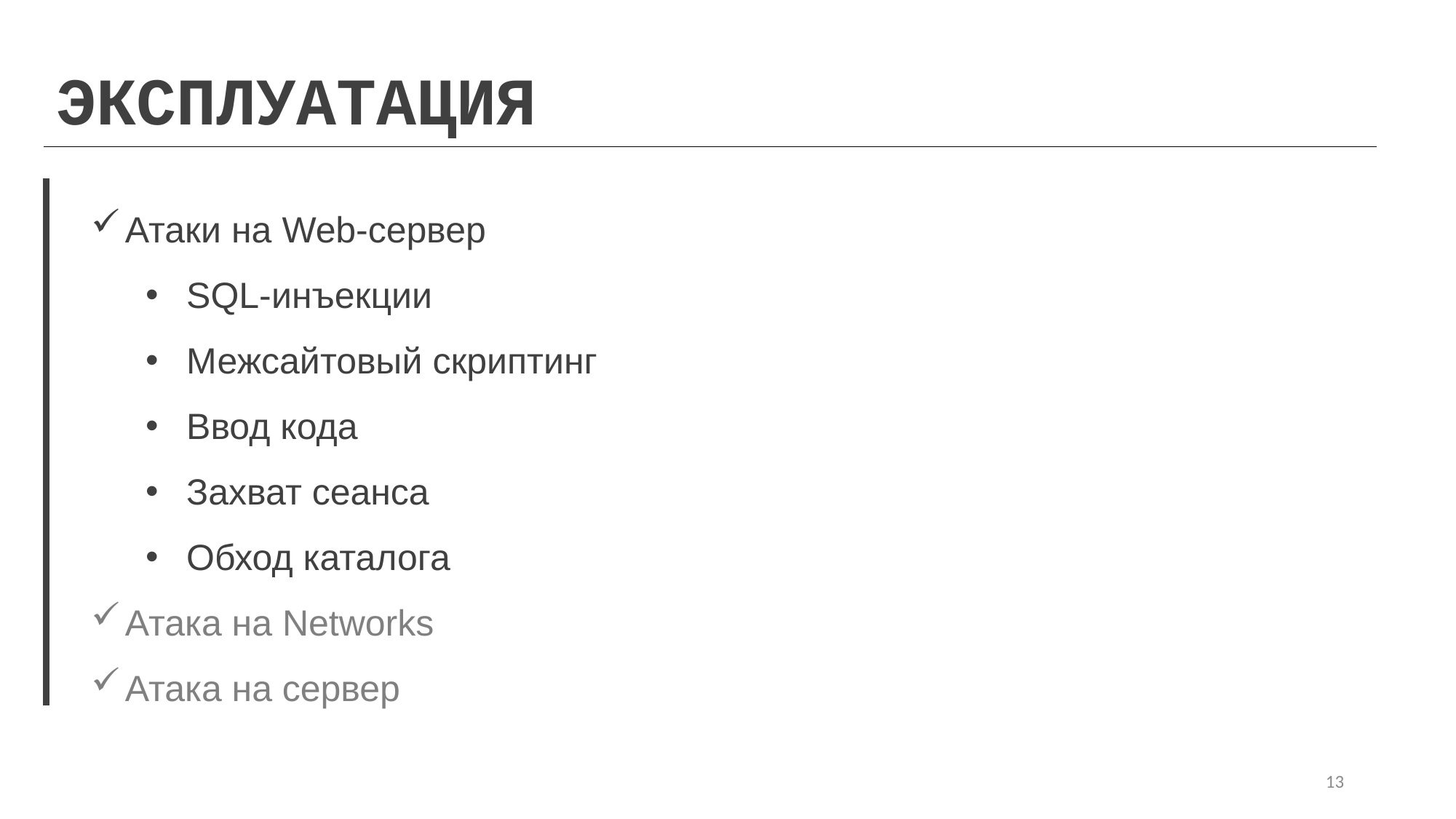

ЭКСПЛУАТАЦИЯ

Атаки на Web-сервер
SQL-инъекции
Межсайтовый скриптинг
Ввод кода
Захват сеанса
Обход каталога
Атака на Networks
Атака на сервер

13